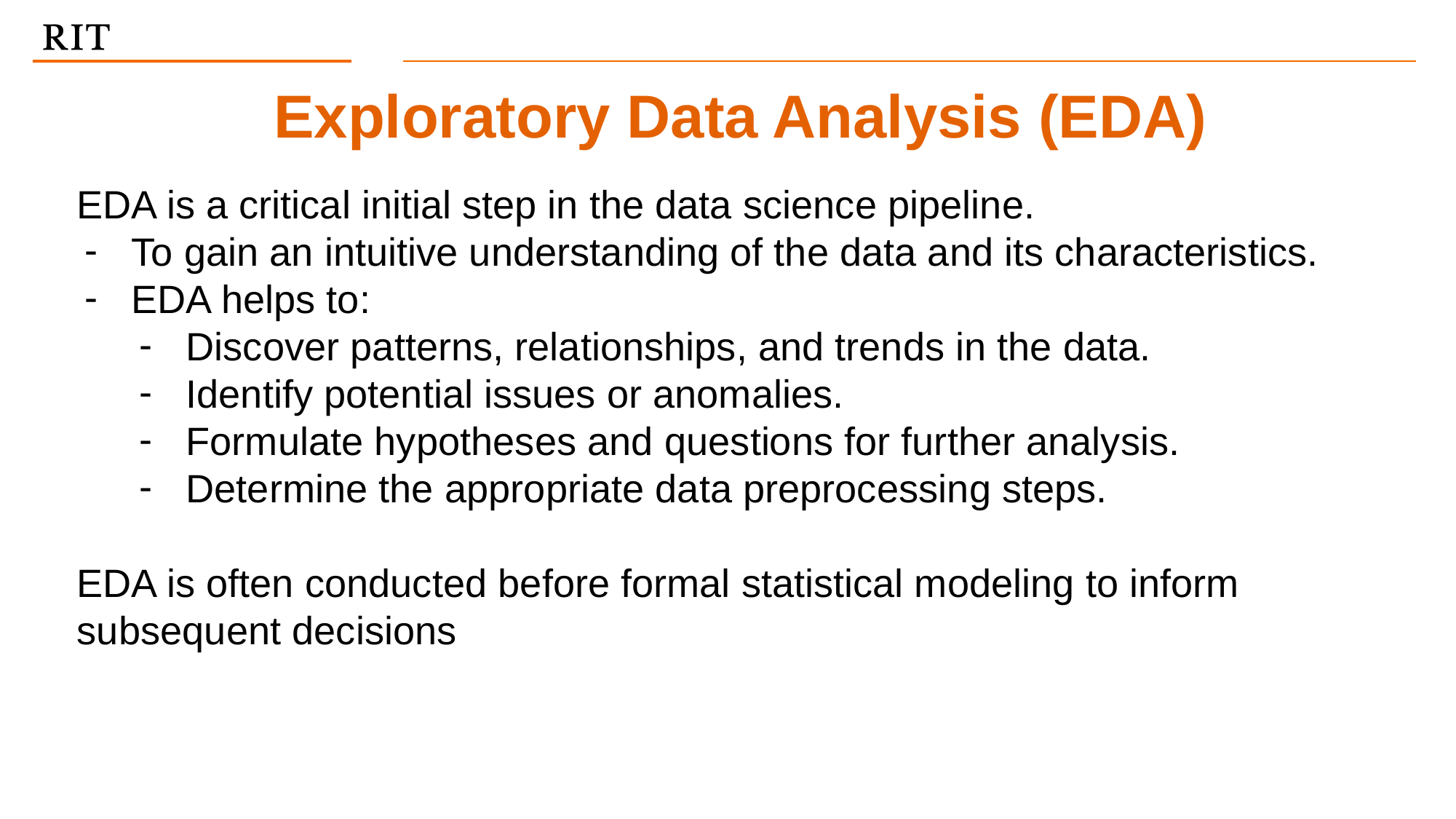

# Exploratory Data Analysis (EDA)
EDA is a critical initial step in the data science pipeline.
To gain an intuitive understanding of the data and its characteristics.
EDA helps to:
Discover patterns, relationships, and trends in the data.
Identify potential issues or anomalies.
Formulate hypotheses and questions for further analysis.
Determine the appropriate data preprocessing steps.

EDA is often conducted before formal statistical modeling to inform subsequent decisions